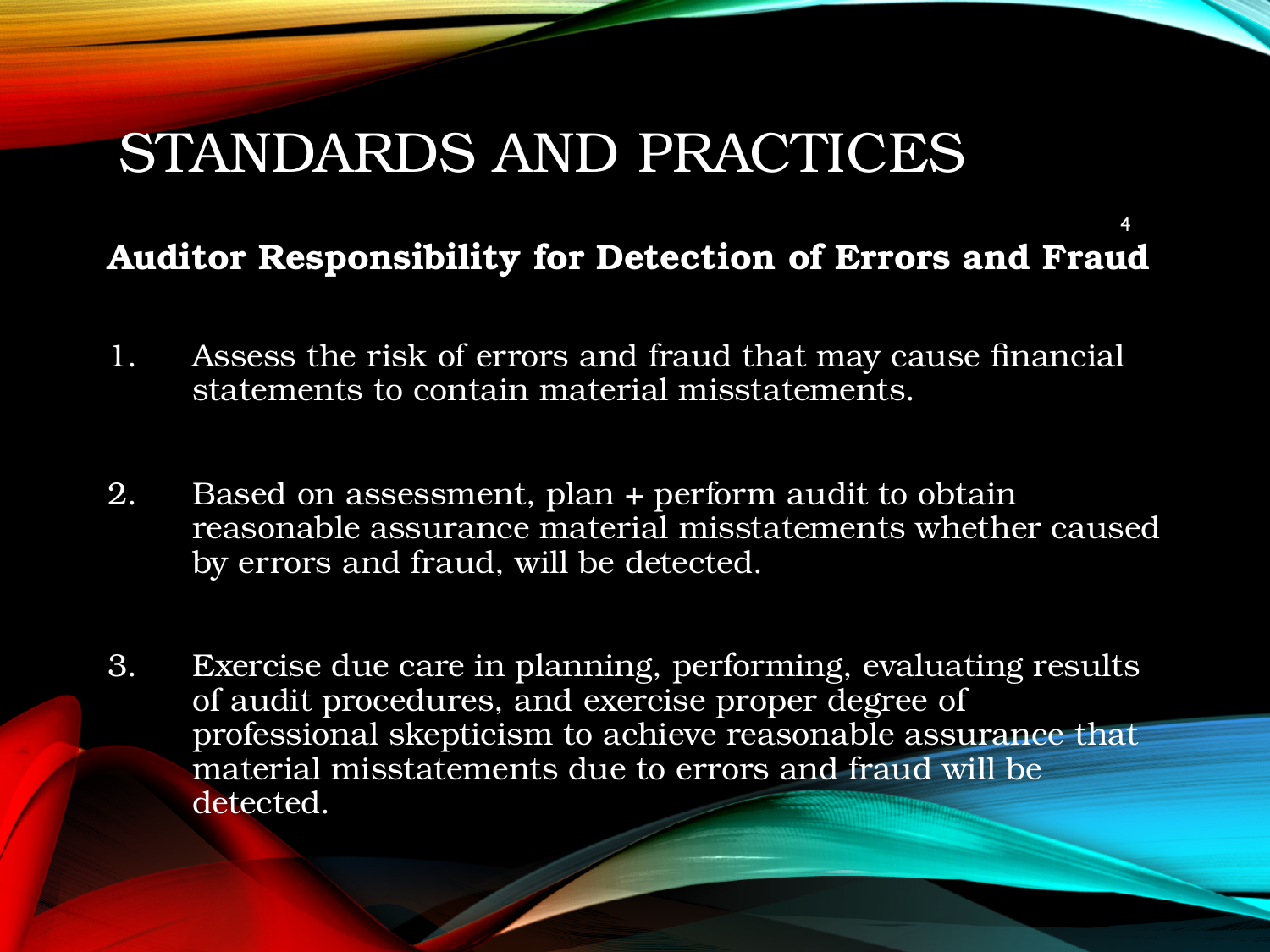

# STANDARDS AND PRACTICES
4
Auditor Responsibility for Detection of Errors and Fraud

Assess the risk of errors and fraud that may cause financial statements to contain material misstatements.

Based on assessment, plan + perform audit to obtain reasonable assurance material misstatements whether caused by errors and fraud, will be detected.

Exercise due care in planning, performing, evaluating results of audit procedures, and exercise proper degree of professional skepticism to achieve reasonable assurance that material misstatements due to errors and fraud will be detected.